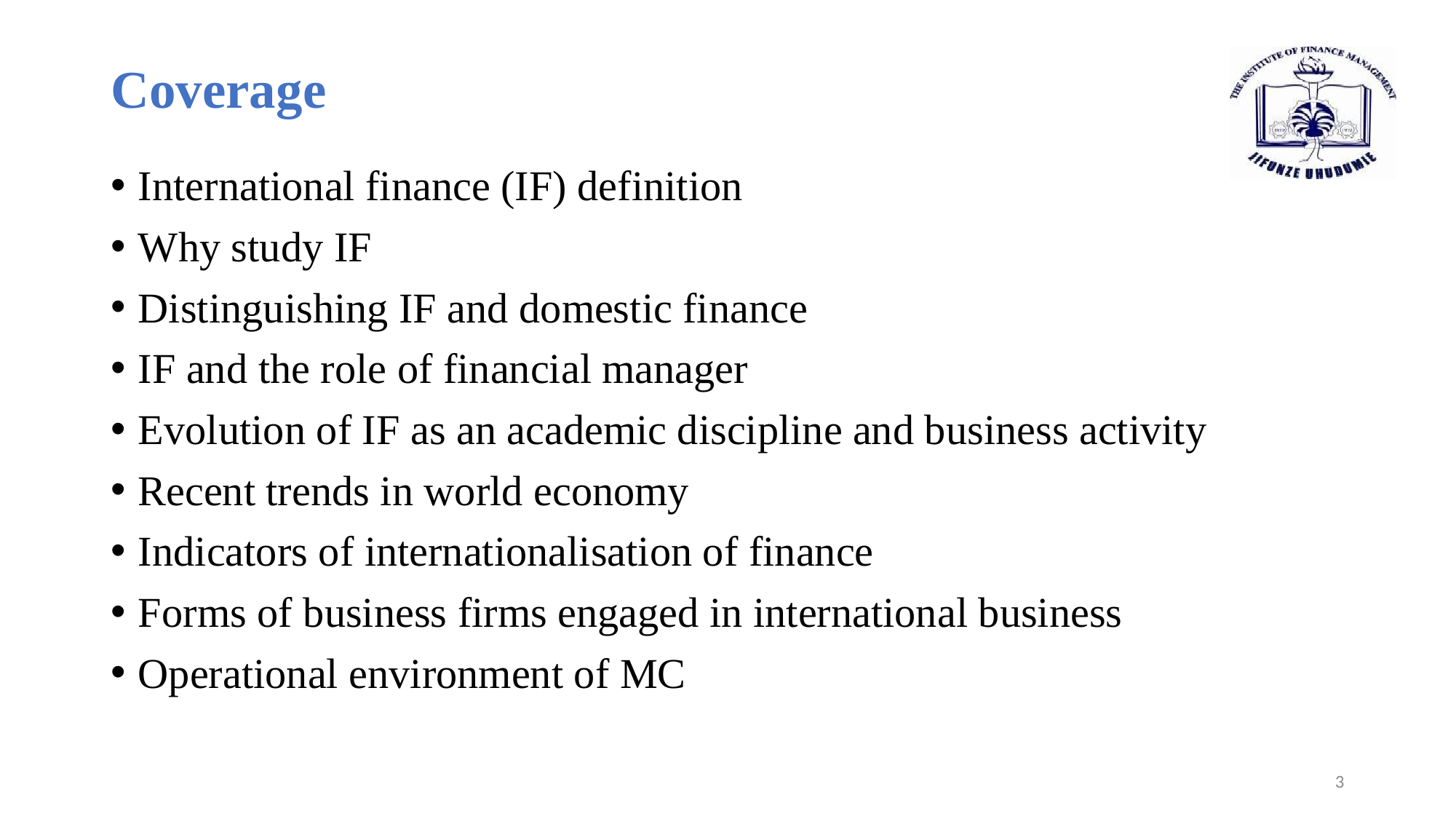

# Coverage
International finance (IF) definition
Why study IF
Distinguishing IF and domestic finance
IF and the role of financial manager
Evolution of IF as an academic discipline and business activity
Recent trends in world economy
Indicators of internationalisation of finance
Forms of business firms engaged in international business
Operational environment of MC

3